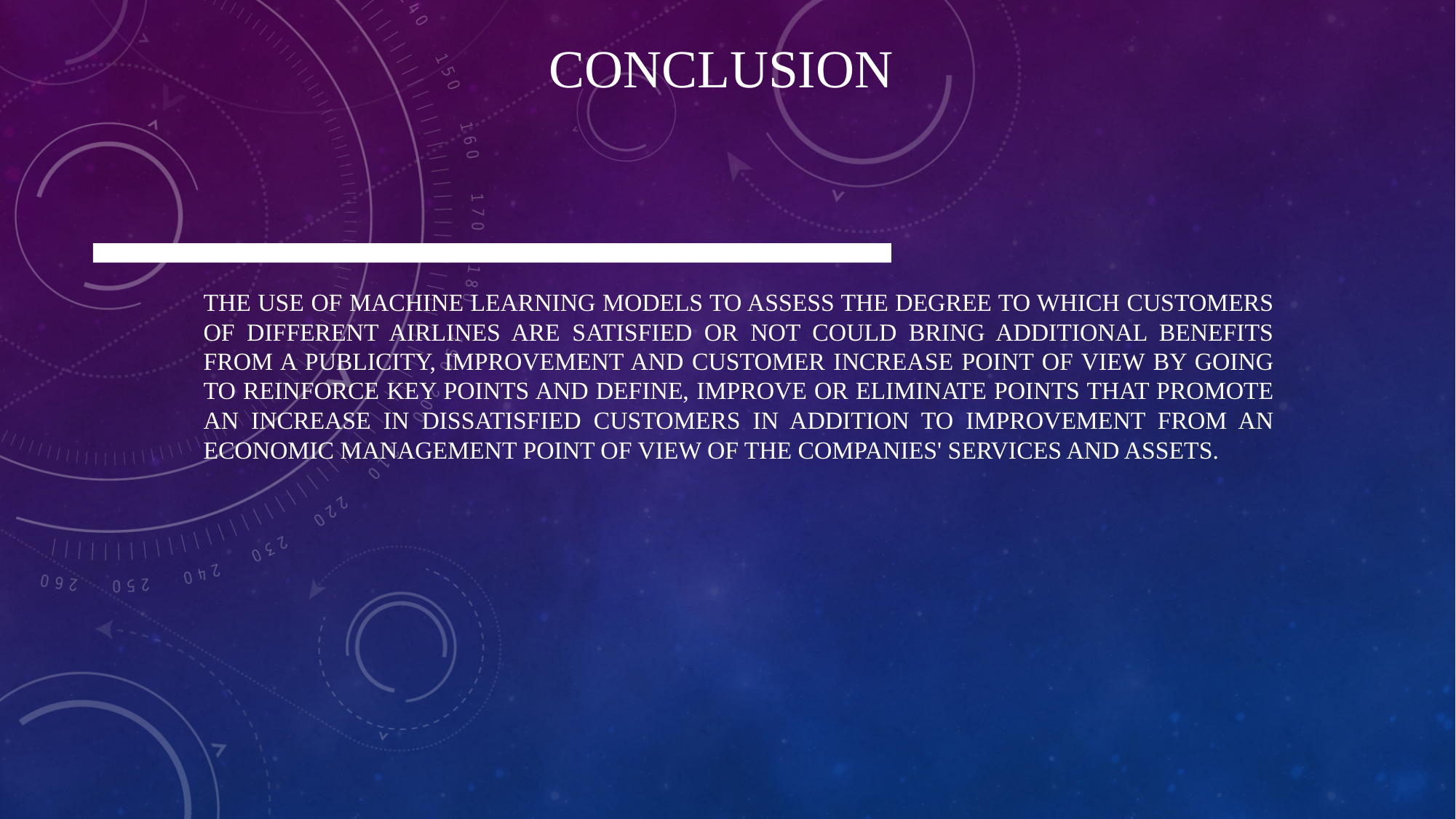

# Conclusion

The use of machine learning models to assess the degree to which customers of different airlines are satisfied or not could bring additional benefits from a publicity, improvement and customer increase point of view by going to reinforce key points and define, improve or eliminate points that promote an increase in dissatisfied customers in addition to improvement from an economic management point of view of the companies' services and assets.